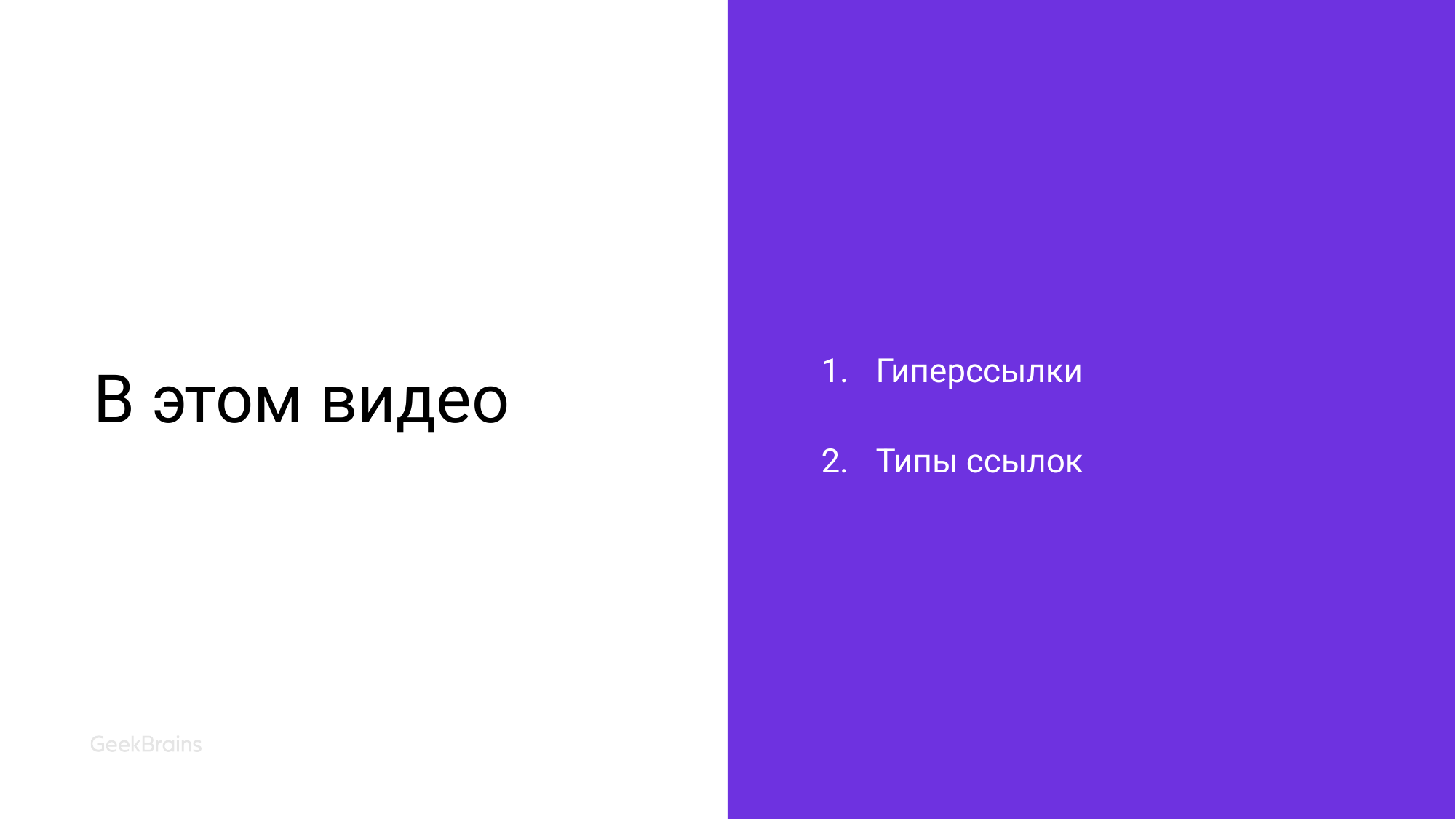

# В этом видео
Гиперссылки
Типы ссылок